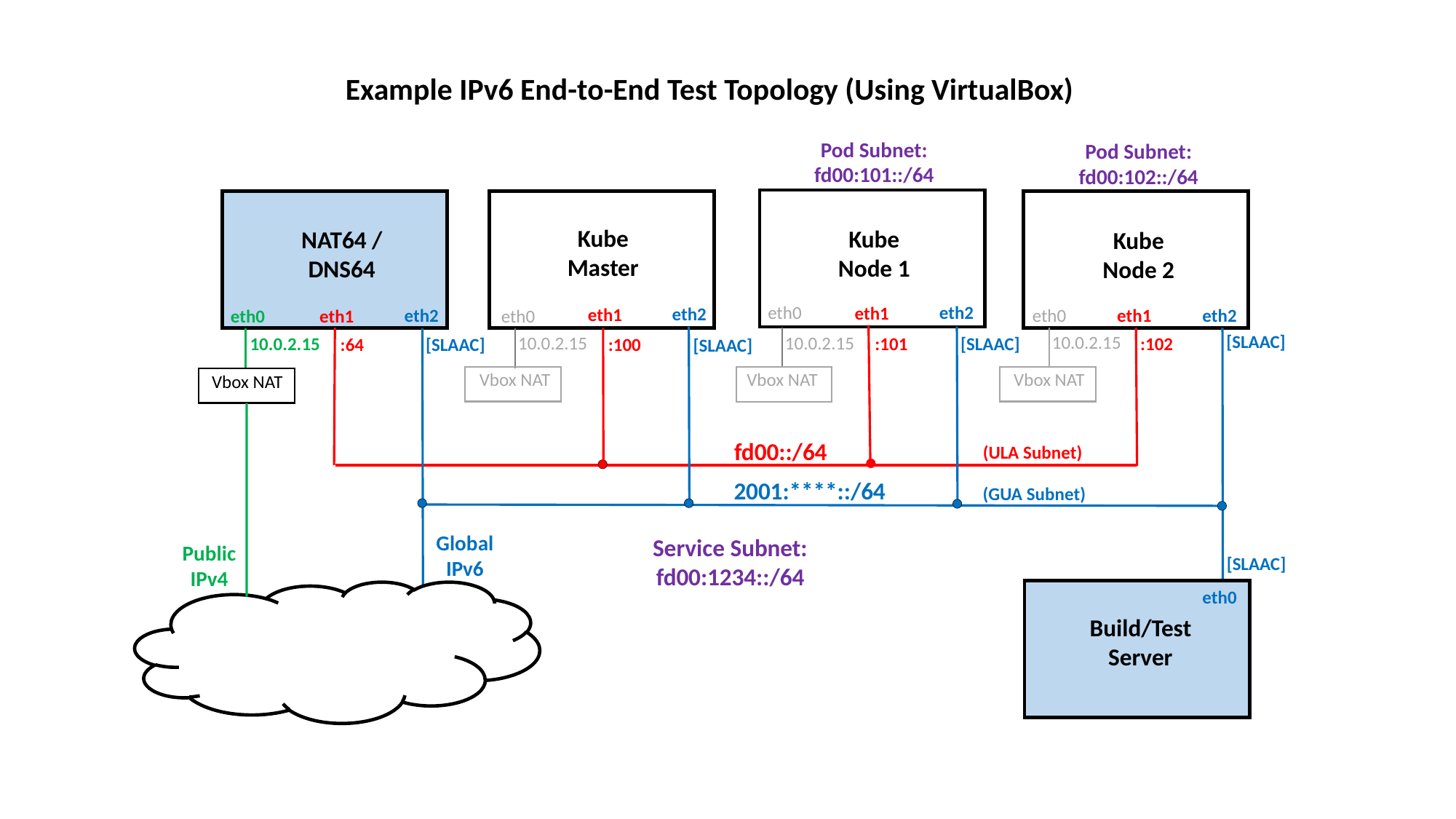

Example IPv6 End-to-End Test Topology (Using VirtualBox)
Pod Subnet:
fd00:101::/64
Pod Subnet:
fd00:102::/64

Kube
Master
Kube
Node 1
NAT64 /
DNS64
Kube
Node 2
eth0
eth2
eth1
eth2
eth1
eth2
eth0
eth1
eth2
eth0
eth0
eth1
[SLAAC]
10.0.2.15
10.0.2.15
10.0.2.15
10.0.2.15
:102
:101
[SLAAC]
:64
[SLAAC]
:100
[SLAAC]
Vbox NAT
Vbox NAT
Vbox NAT
Vbox NAT

fd00::/64
(ULA Subnet)

2001:****::/64
(GUA Subnet)

Global
IPv6
Service Subnet:
fd00:1234::/64
Public
IPv4
[SLAAC]
eth0

Build/Test
Server